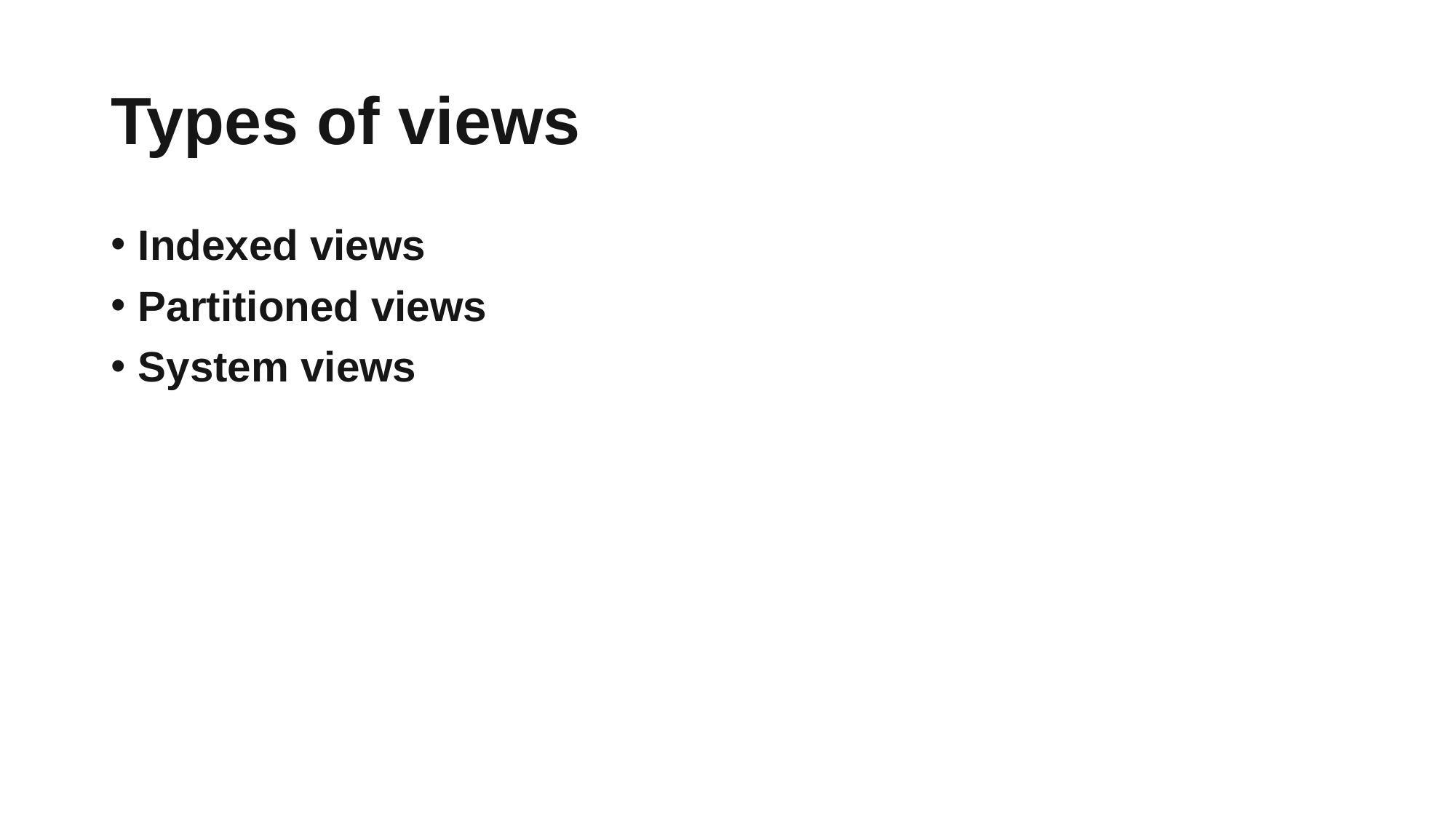

# Types of views
Indexed views
Partitioned views
System views